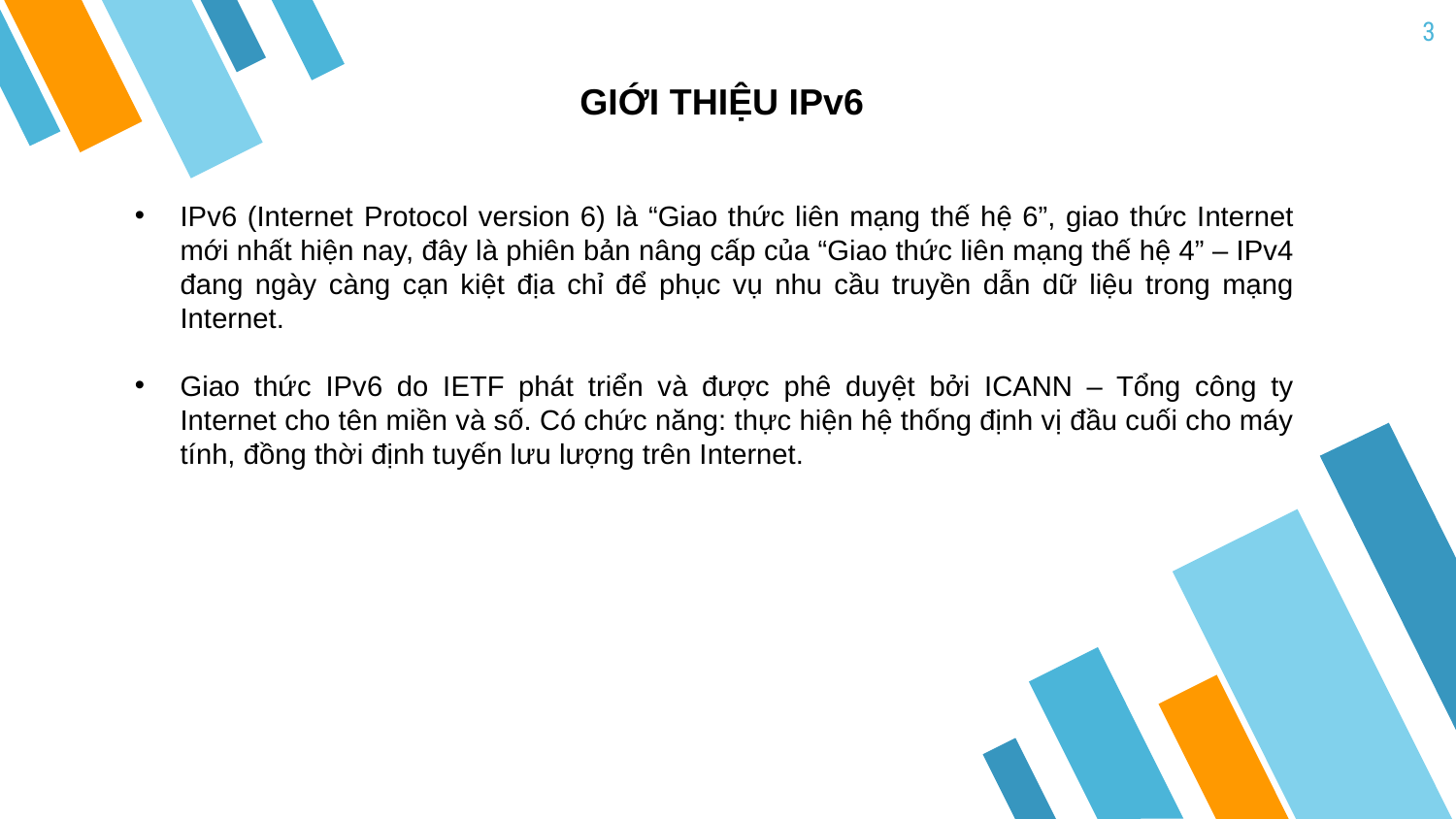

3
GIỚI THIỆU IPv6
IPv6 (Internet Protocol version 6) là “Giao thức liên mạng thế hệ 6”, giao thức Internet mới nhất hiện nay, đây là phiên bản nâng cấp của “Giao thức liên mạng thế hệ 4” – IPv4 đang ngày càng cạn kiệt địa chỉ để phục vụ nhu cầu truyền dẫn dữ liệu trong mạng Internet.

Giao thức IPv6 do IETF phát triển và được phê duyệt bởi ICANN – Tổng công ty Internet cho tên miền và số. Có chức năng: thực hiện hệ thống định vị đầu cuối cho máy tính, đồng thời định tuyến lưu lượng trên Internet.